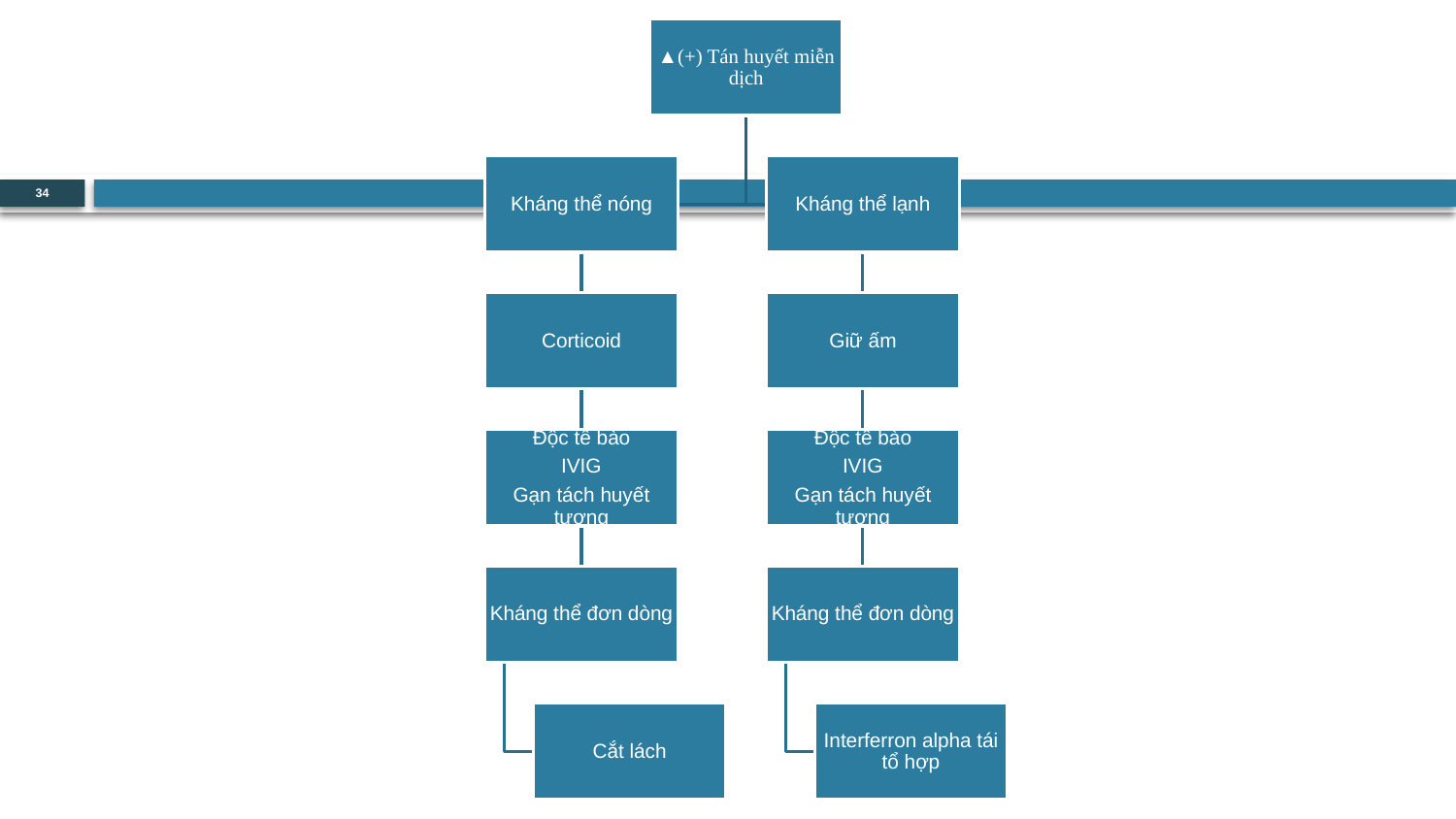

#
▲(+) Tán huyết miễn dịch
Kháng thể nóng
Corticoid
Độc tế bào
IVIG
Gạn tách huyết tương
Kháng thể đơn dòng
Cắt lách
Kháng thể lạnh
Giữ ấm
Độc tế bào
IVIG
Gạn tách huyết tương
Kháng thể đơn dòng
Interferron alpha tái tổ hợp
34